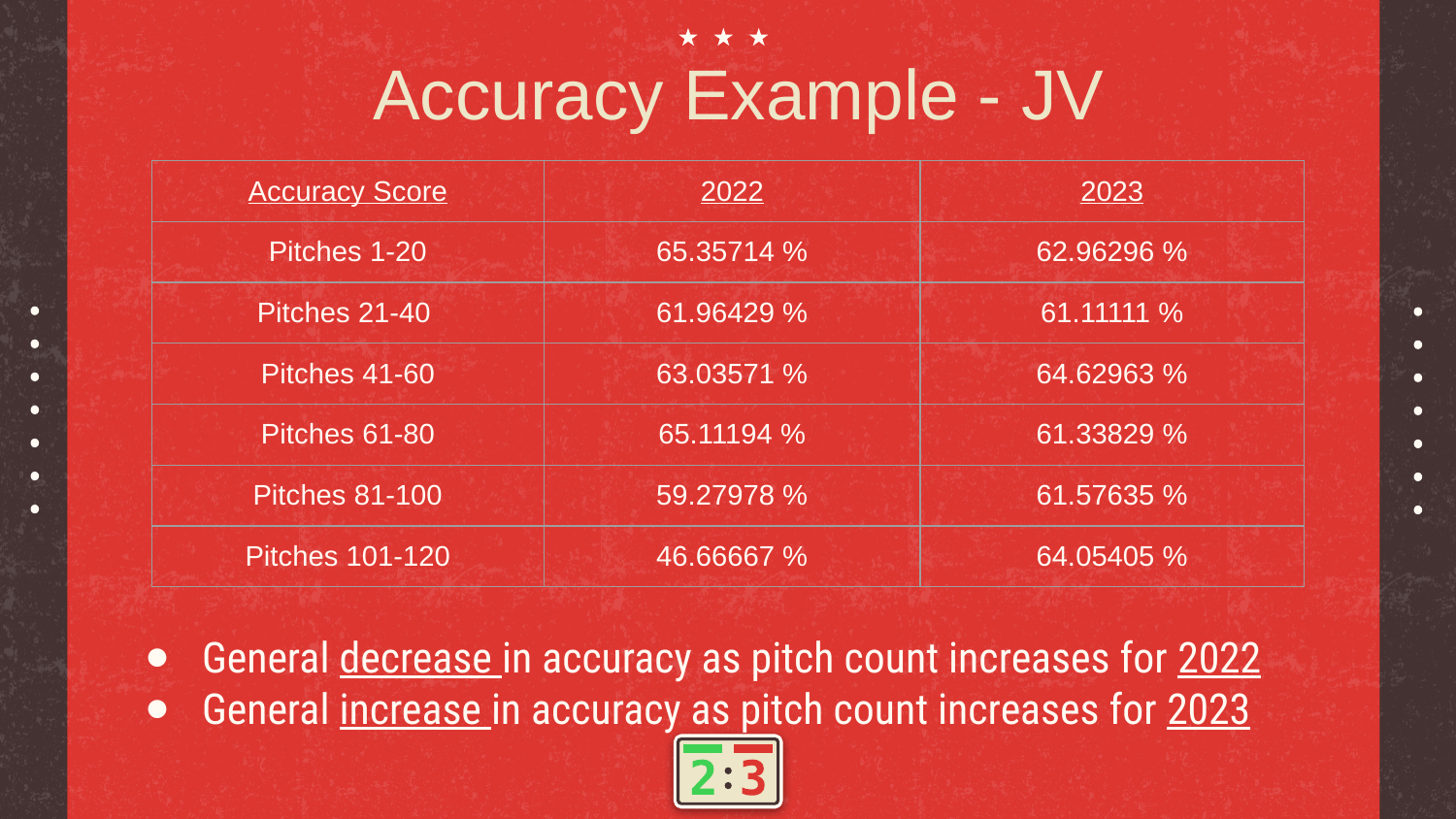

Accuracy Example - JV
| Accuracy Score | 2022 | 2023 |
| --- | --- | --- |
| Pitches 1-20 | 65.35714 % | 62.96296 % |
| Pitches 21-40 | 61.96429 % | 61.11111 % |
| Pitches 41-60 | 63.03571 % | 64.62963 % |
| Pitches 61-80 | 65.11194 % | 61.33829 % |
| Pitches 81-100 | 59.27978 % | 61.57635 % |
| Pitches 101-120 | 46.66667 % | 64.05405 % |
General decrease in accuracy as pitch count increases for 2022
General increase in accuracy as pitch count increases for 2023